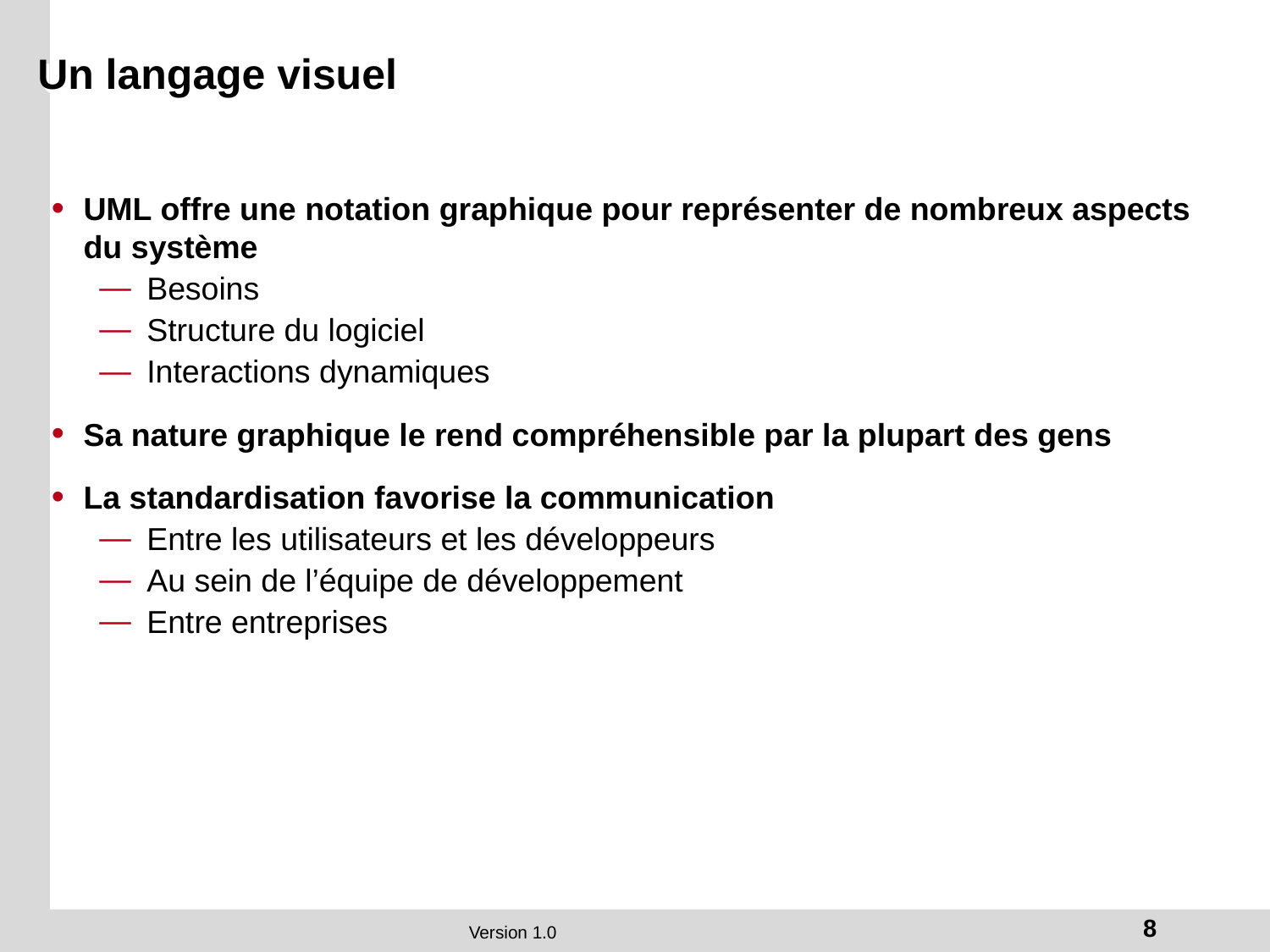

# Un langage visuel
UML offre une notation graphique pour représenter de nombreux aspects du système
Besoins
Structure du logiciel
Interactions dynamiques
Sa nature graphique le rend compréhensible par la plupart des gens
La standardisation favorise la communication
Entre les utilisateurs et les développeurs
Au sein de l’équipe de développement
Entre entreprises